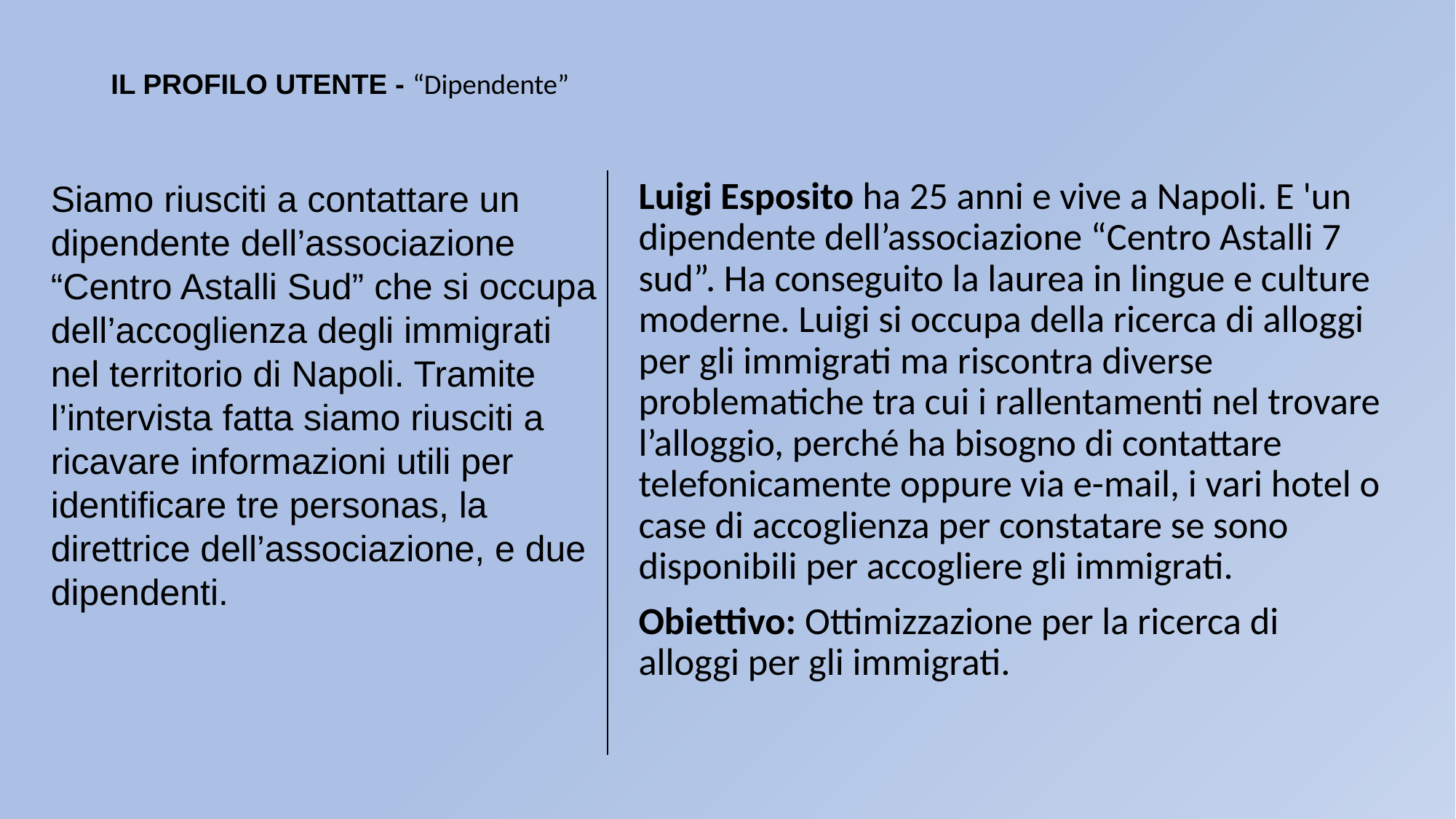

# IL PROFILO UTENTE - “Dipendente”
Siamo riusciti a contattare un dipendente dell’associazione “Centro Astalli Sud” che si occupa dell’accoglienza degli immigrati nel territorio di Napoli. Tramite l’intervista fatta siamo riusciti a ricavare informazioni utili per identificare tre personas, la direttrice dell’associazione, e due dipendenti.

Luigi Esposito ha 25 anni e vive a Napoli. E 'un dipendente dell’associazione “Centro Astalli 7 sud”. Ha conseguito la laurea in lingue e culture moderne. Luigi si occupa della ricerca di alloggi per gli immigrati ma riscontra diverse problematiche tra cui i rallentamenti nel trovare l’alloggio, perché ha bisogno di contattare telefonicamente oppure via e-mail, i vari hotel o case di accoglienza per constatare se sono disponibili per accogliere gli immigrati.
Obiettivo: Ottimizzazione per la ricerca di alloggi per gli immigrati.